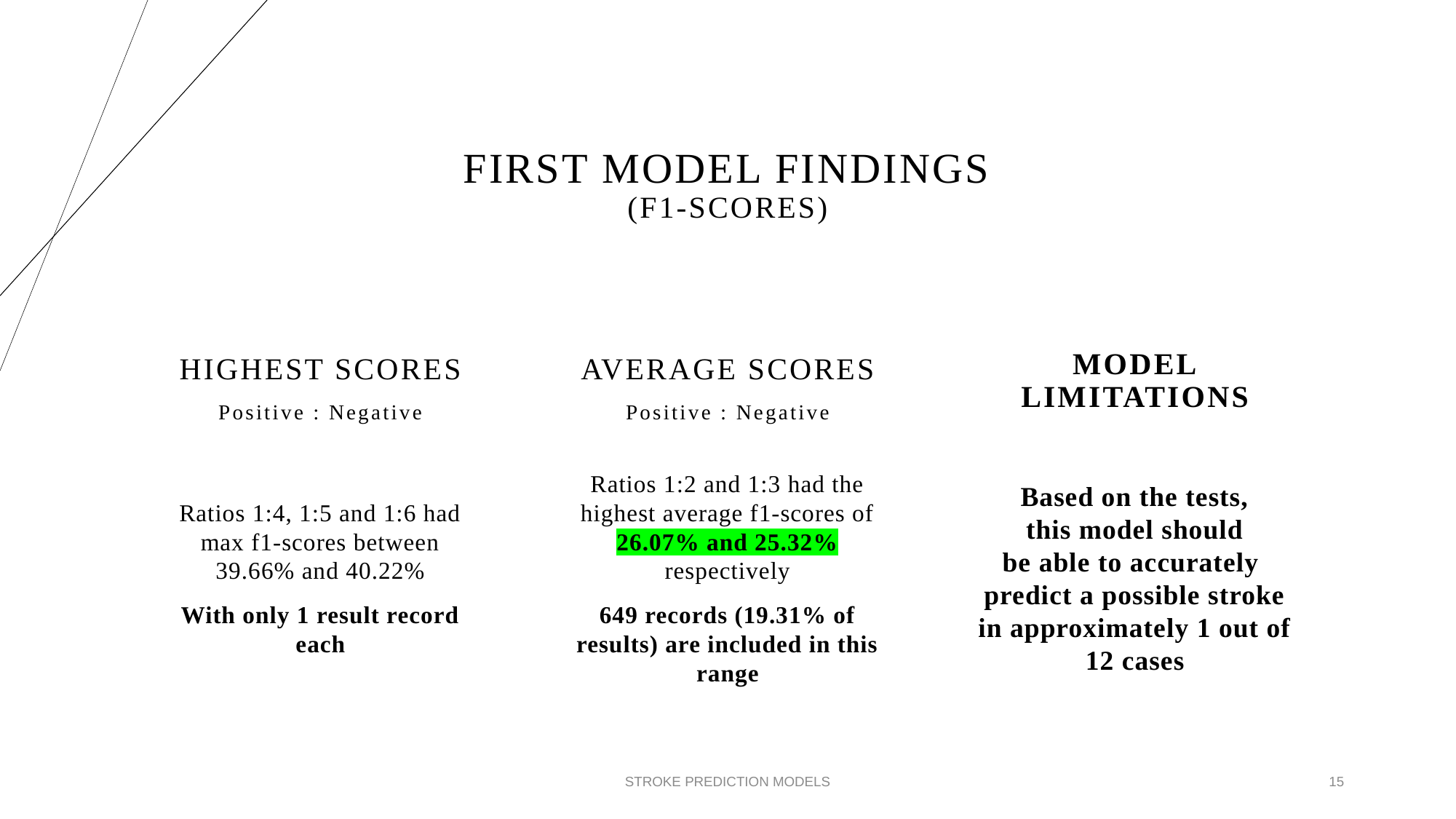

# First model findings (F1-Scores)
HIGHEST SCORES
Positive : Negative
AVERAGE SCORES
Positive : Negative
MODEL LIMITATIONS
Ratios 1:4, 1:5 and 1:6 had max f1-scores between 39.66% and 40.22%
With only 1 result record each
Ratios 1:2 and 1:3 had the highest average f1-scores of 26.07% and 25.32% respectively
649 records (19.31% of results) are included in this range
Based on the tests, this model should be able to accurately  predict a possible stroke in approximately 1 out of 12 cases
STROKE PREDICTION MODELS
15